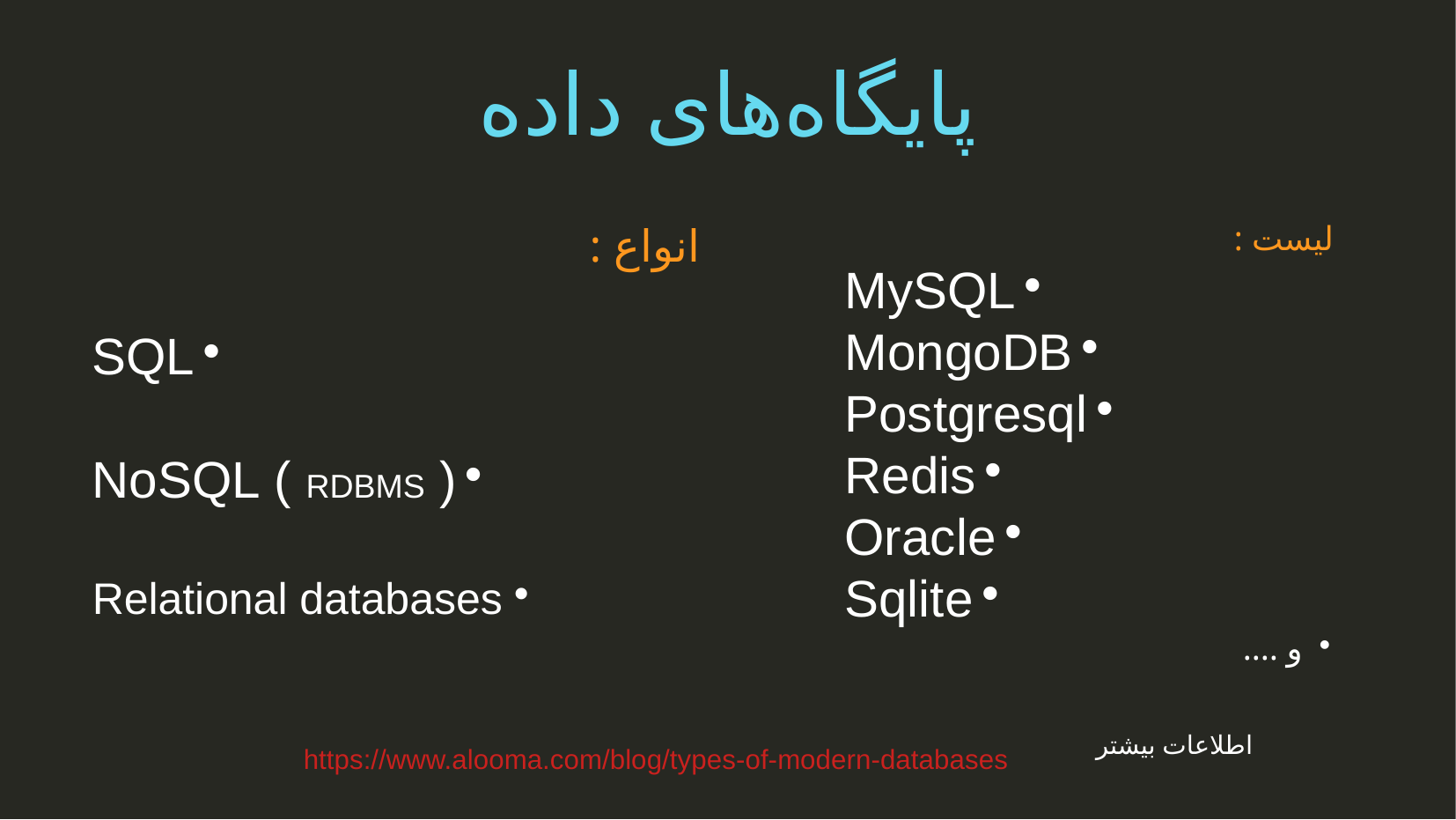

پایگاه‌های داده
انواع :

SQL

NoSQL ( RDBMS )

Relational databases
لیست :
MySQL
MongoDB
Postgresql
Redis
Oracle
Sqlite
و ….
اطلاعات بیشتر
https://www.alooma.com/blog/types-of-modern-databases